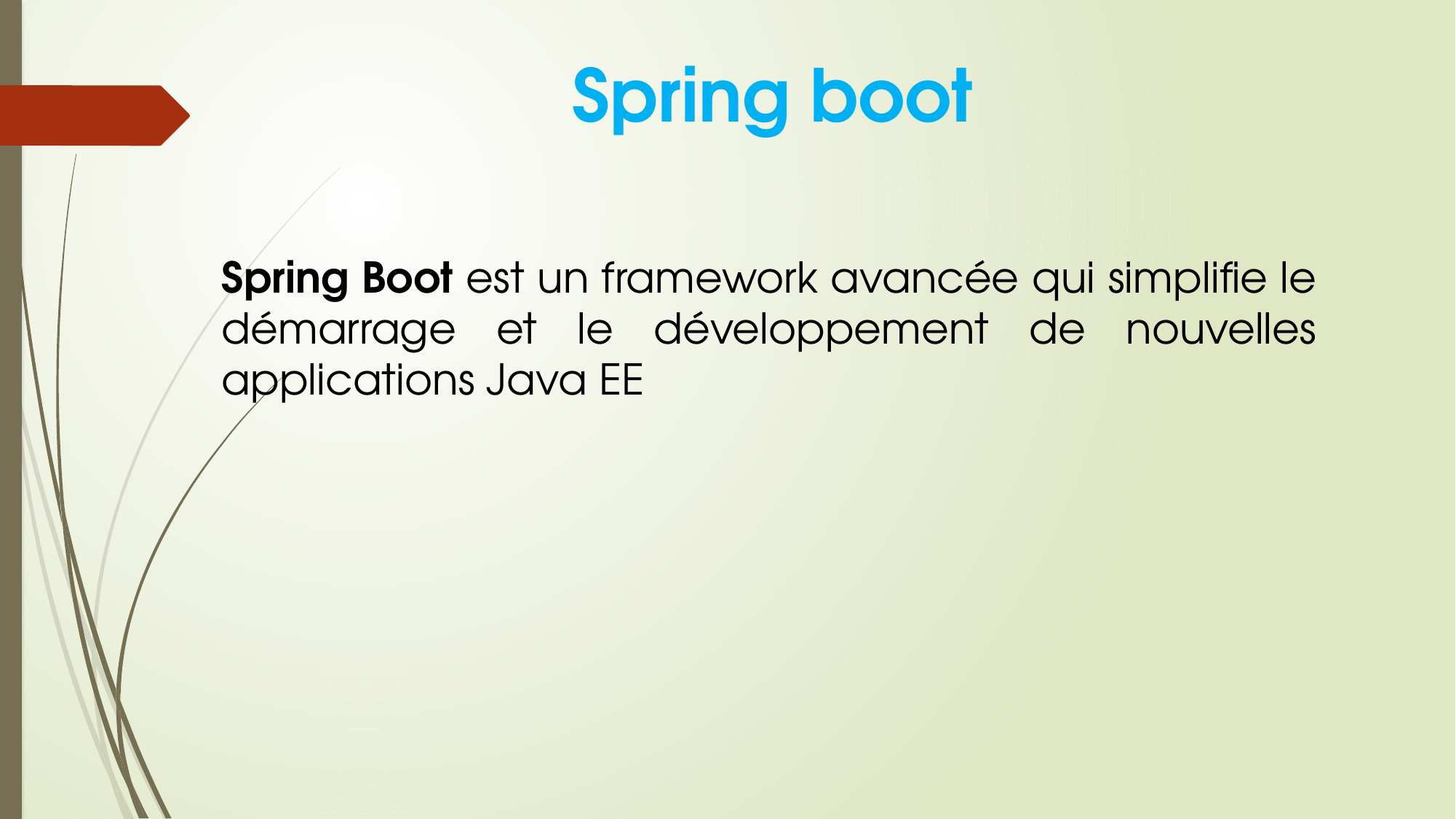

Spring boot
Spring Boot est un framework avancée qui simplifie le démarrage et le développement de nouvelles applications Java EE